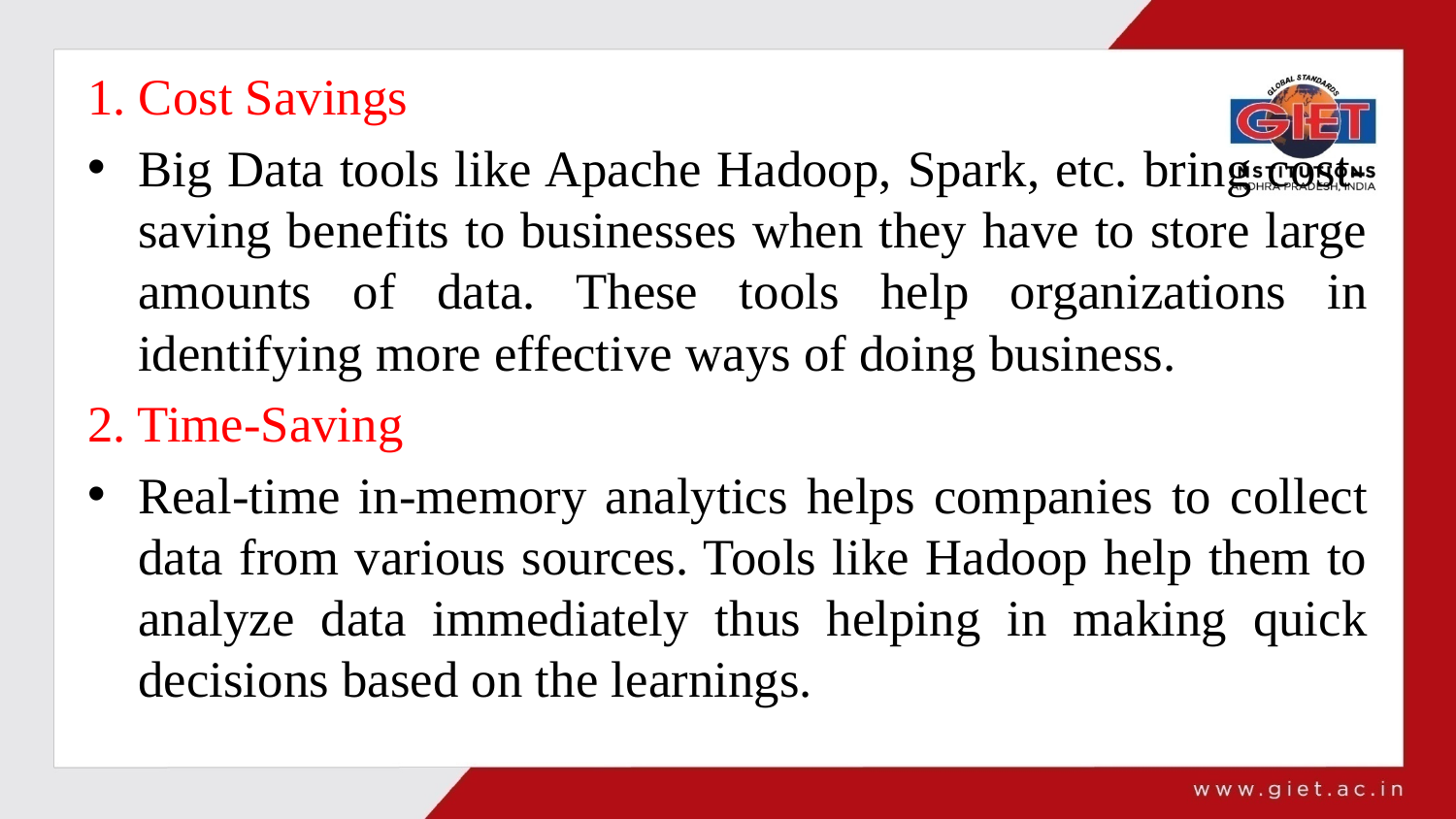

1. Cost Savings
Big Data tools like Apache Hadoop, Spark, etc. bring cost-saving benefits to businesses when they have to store large amounts of data. These tools help organizations in identifying more effective ways of doing business.
2. Time-Saving
Real-time in-memory analytics helps companies to collect data from various sources. Tools like Hadoop help them to analyze data immediately thus helping in making quick decisions based on the learnings.